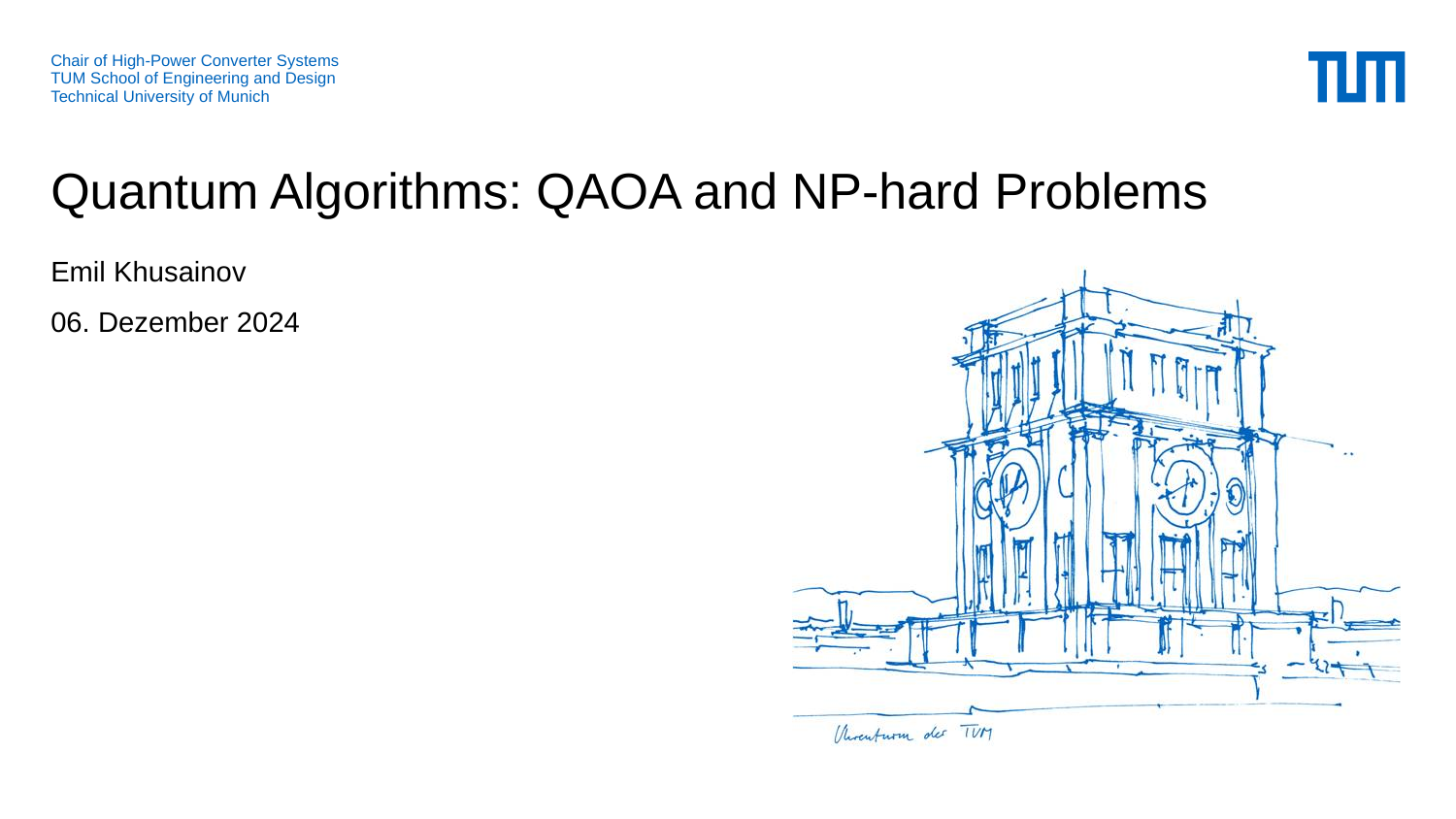

# Quantum Algorithms: QAOA and NP-hard Problems
Emil Khusainov
06. Dezember 2024